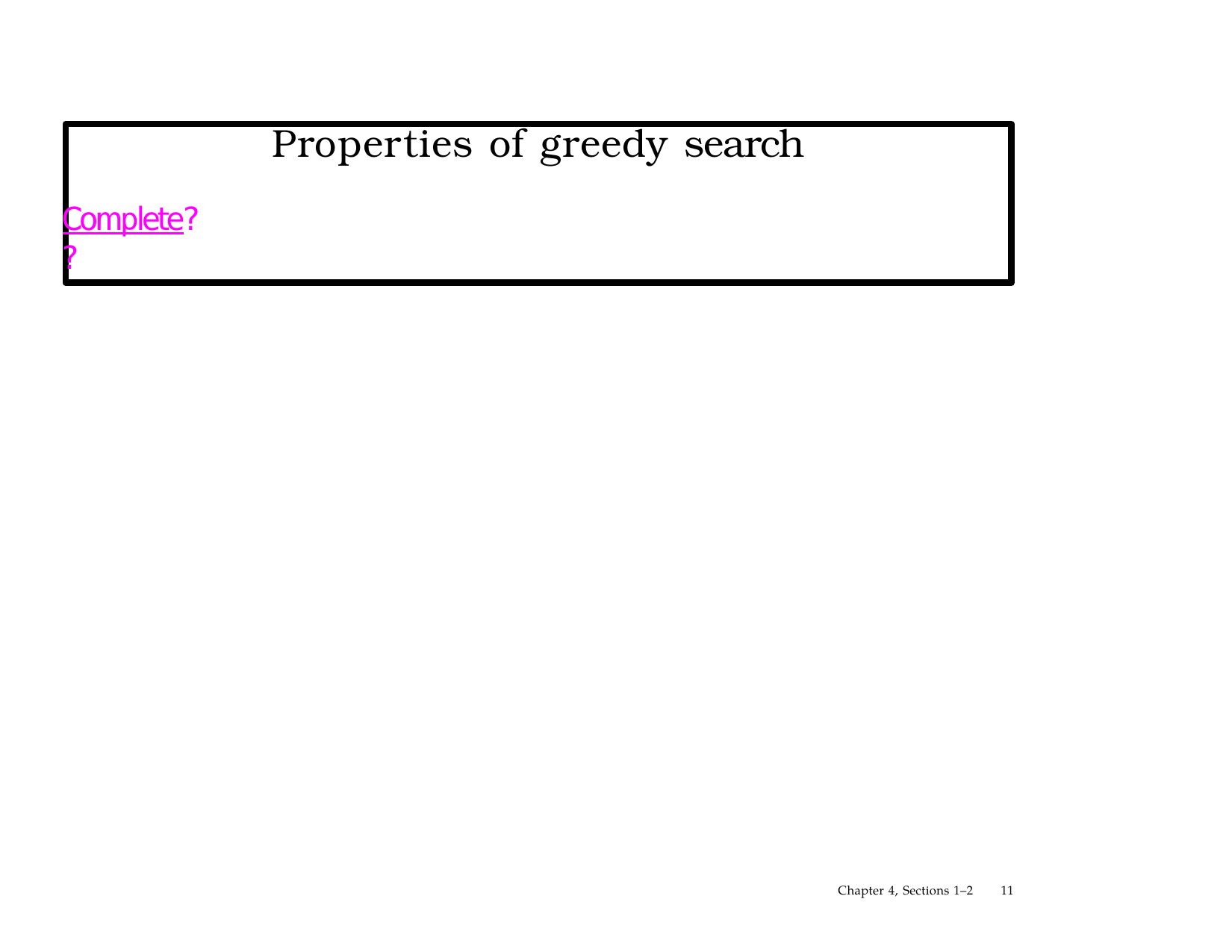

# Properties of greedy search
Complete??
Chapter 4, Sections 1–2
11